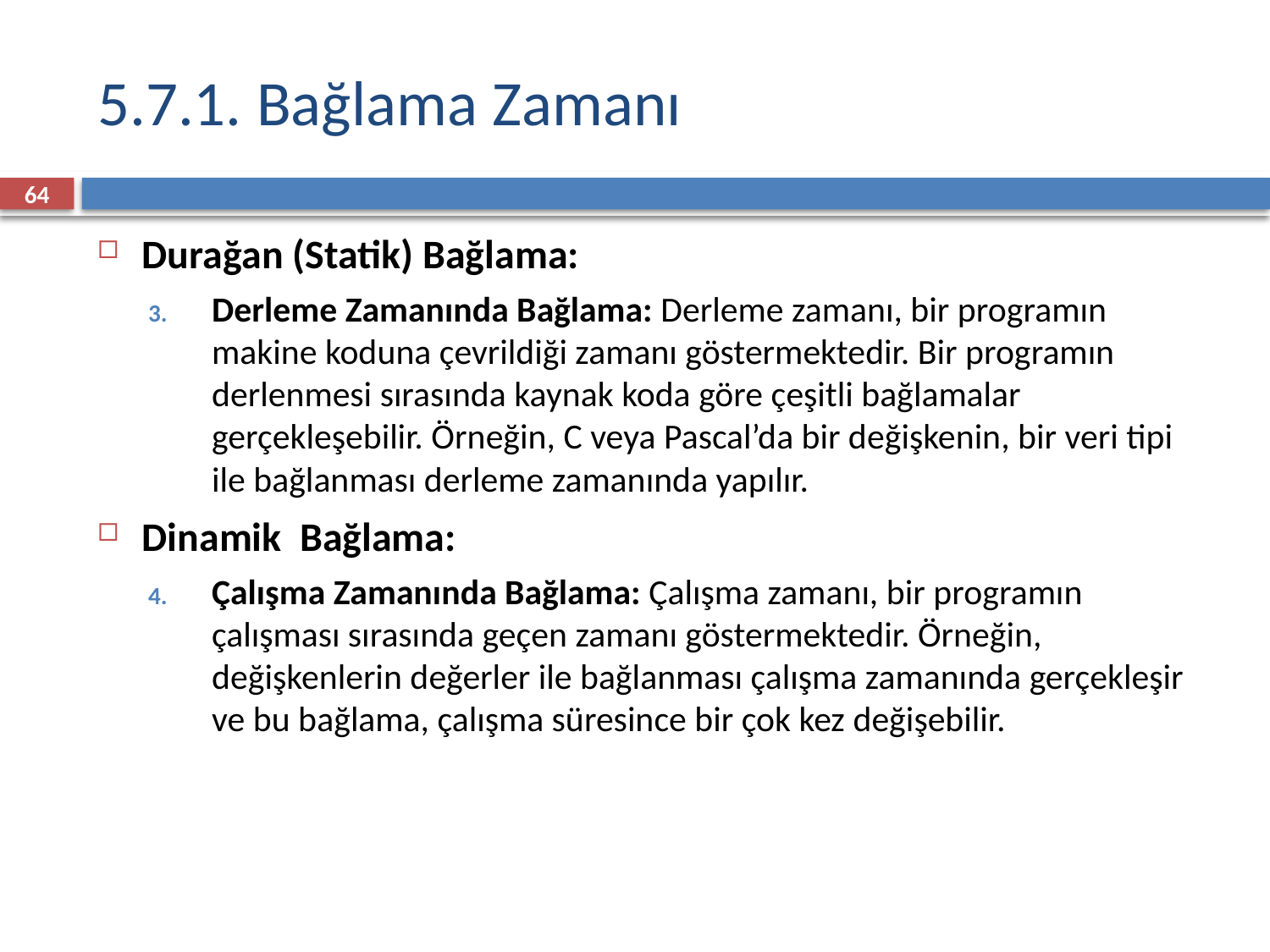

# 5.7.1. Bağlama Zamanı
64
Durağan (Statik) Bağlama:
Derleme Zamanında Bağlama: Derleme zamanı, bir programın makine koduna çevrildiği zamanı göstermektedir. Bir programın derlenmesi sırasında kaynak koda göre çeşitli bağlamalar gerçekleşebilir. Örneğin, C veya Pascal’da bir değişkenin, bir veri tipi ile bağlanması derleme zamanında yapılır.
Dinamik  Bağlama:
Çalışma Zamanında Bağlama: Çalışma zamanı, bir programın çalışması sırasında geçen zamanı göstermektedir. Örneğin, değişkenlerin değerler ile bağlanması çalışma zamanında gerçekleşir ve bu bağlama, çalışma süresince bir çok kez değişebilir.